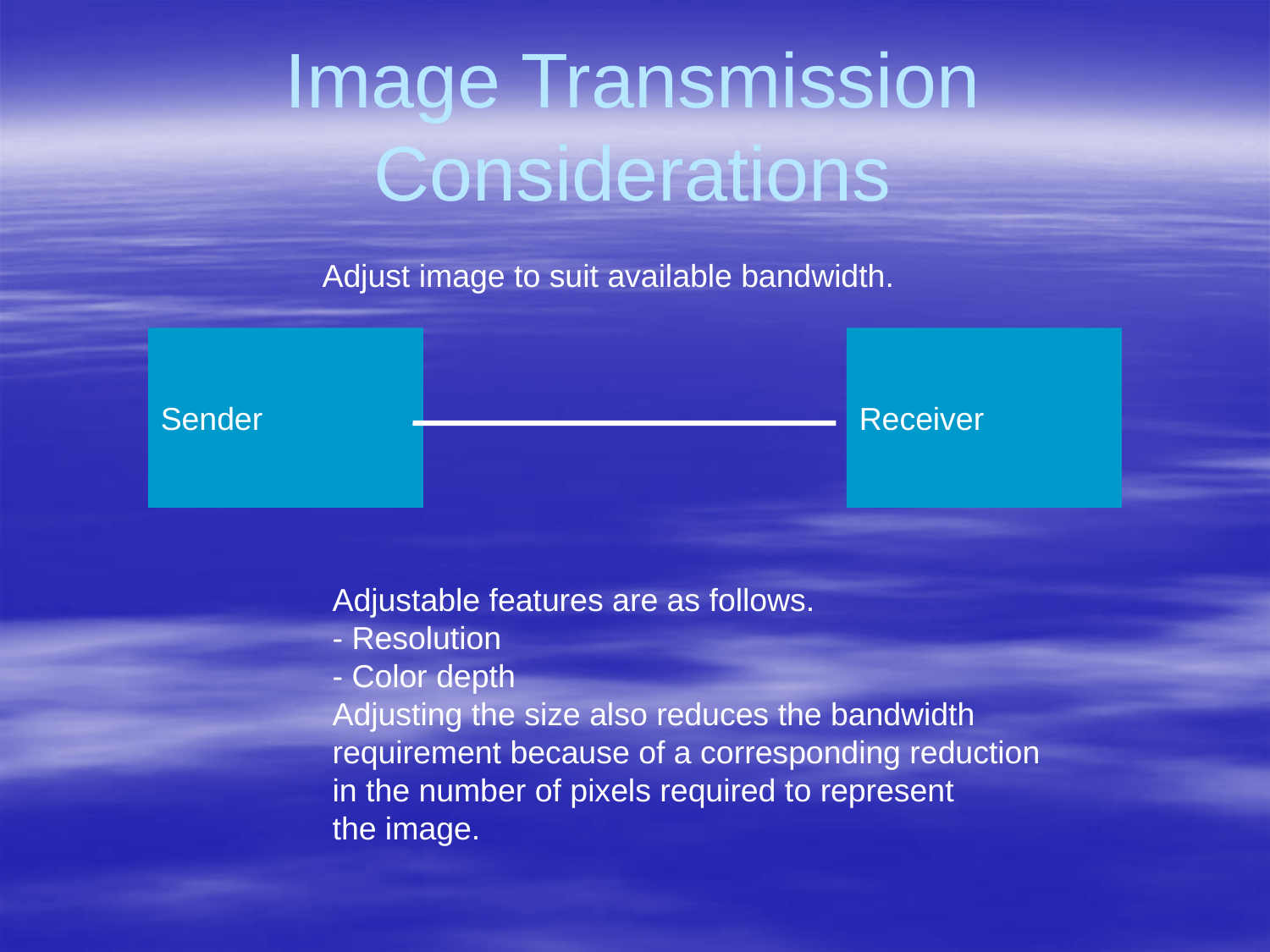

# Image Transmission Considerations
Adjust image to suit available bandwidth.
Sender
Receiver

Adjustable features are as follows.
- Resolution
- Color depth
Adjusting the size also reduces the bandwidth
requirement because of a corresponding reduction
in the number of pixels required to represent
the image.